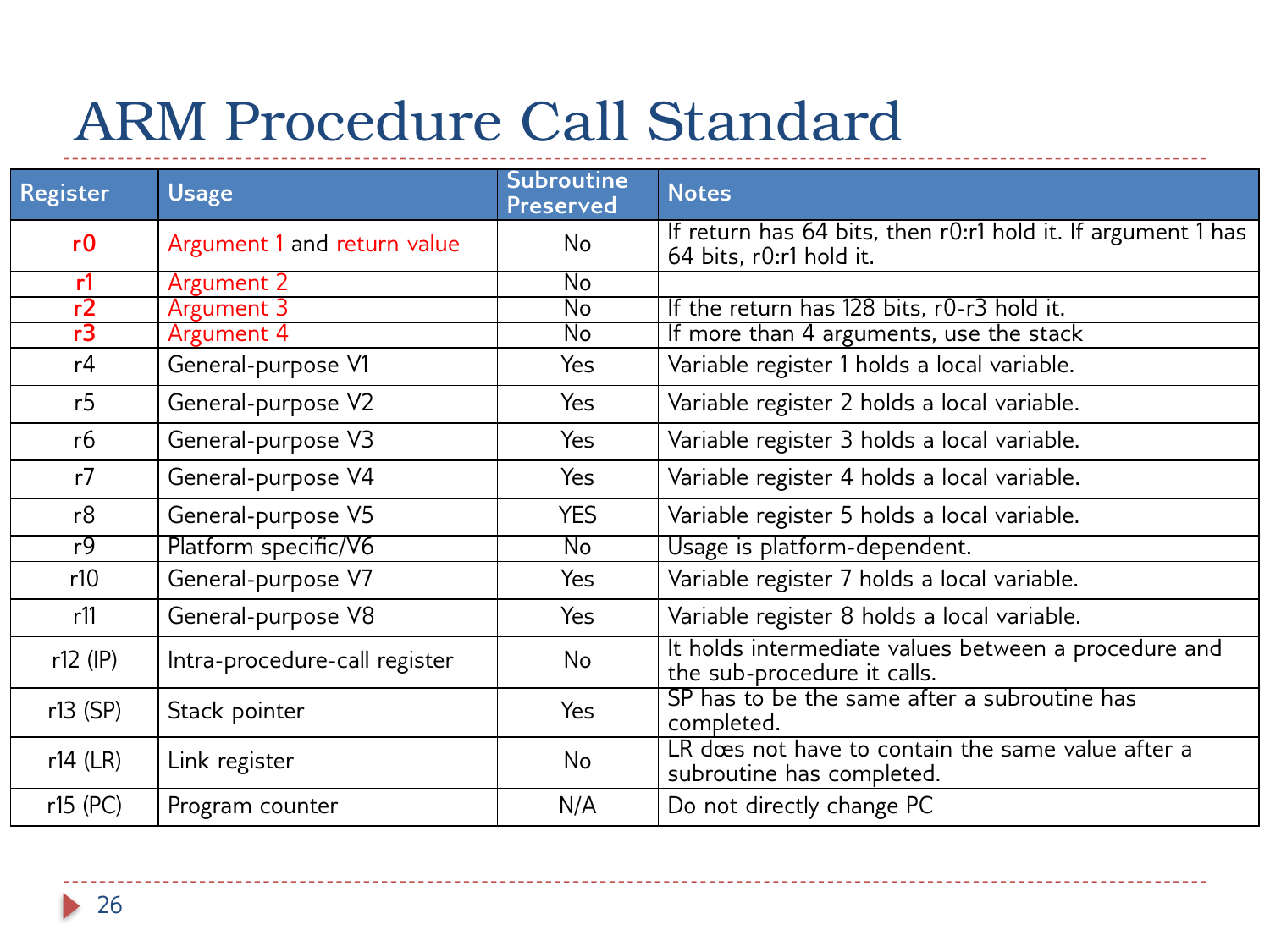

# ARM Procedure Call Standard
| Register | Usage | Subroutine Preserved | Notes |
| --- | --- | --- | --- |
| r0 | Argument 1 and return value | No | If return has 64 bits, then r0:r1 hold it. If argument 1 has 64 bits, r0:r1 hold it. |
| r1 | Argument 2 | No |  |
| r2 | Argument 3 | No | If the return has 128 bits, r0-r3 hold it. |
| r3 | Argument 4 | No | If more than 4 arguments, use the stack |
| r4 | General-purpose V1 | Yes | Variable register 1 holds a local variable. |
| r5 | General-purpose V2 | Yes | Variable register 2 holds a local variable. |
| r6 | General-purpose V3 | Yes | Variable register 3 holds a local variable. |
| r7 | General-purpose V4 | Yes | Variable register 4 holds a local variable. |
| r8 | General-purpose V5 | YES | Variable register 5 holds a local variable. |
| r9 | Platform specific/V6 | No | Usage is platform-dependent. |
| r10 | General-purpose V7 | Yes | Variable register 7 holds a local variable. |
| r11 | General-purpose V8 | Yes | Variable register 8 holds a local variable. |
| r12 (IP) | Intra-procedure-call register | No | It holds intermediate values between a procedure and the sub-procedure it calls. |
| r13 (SP) | Stack pointer | Yes | SP has to be the same after a subroutine has completed. |
| r14 (LR) | Link register | No | LR does not have to contain the same value after a subroutine has completed. |
| r15 (PC) | Program counter | N/A | Do not directly change PC |
26